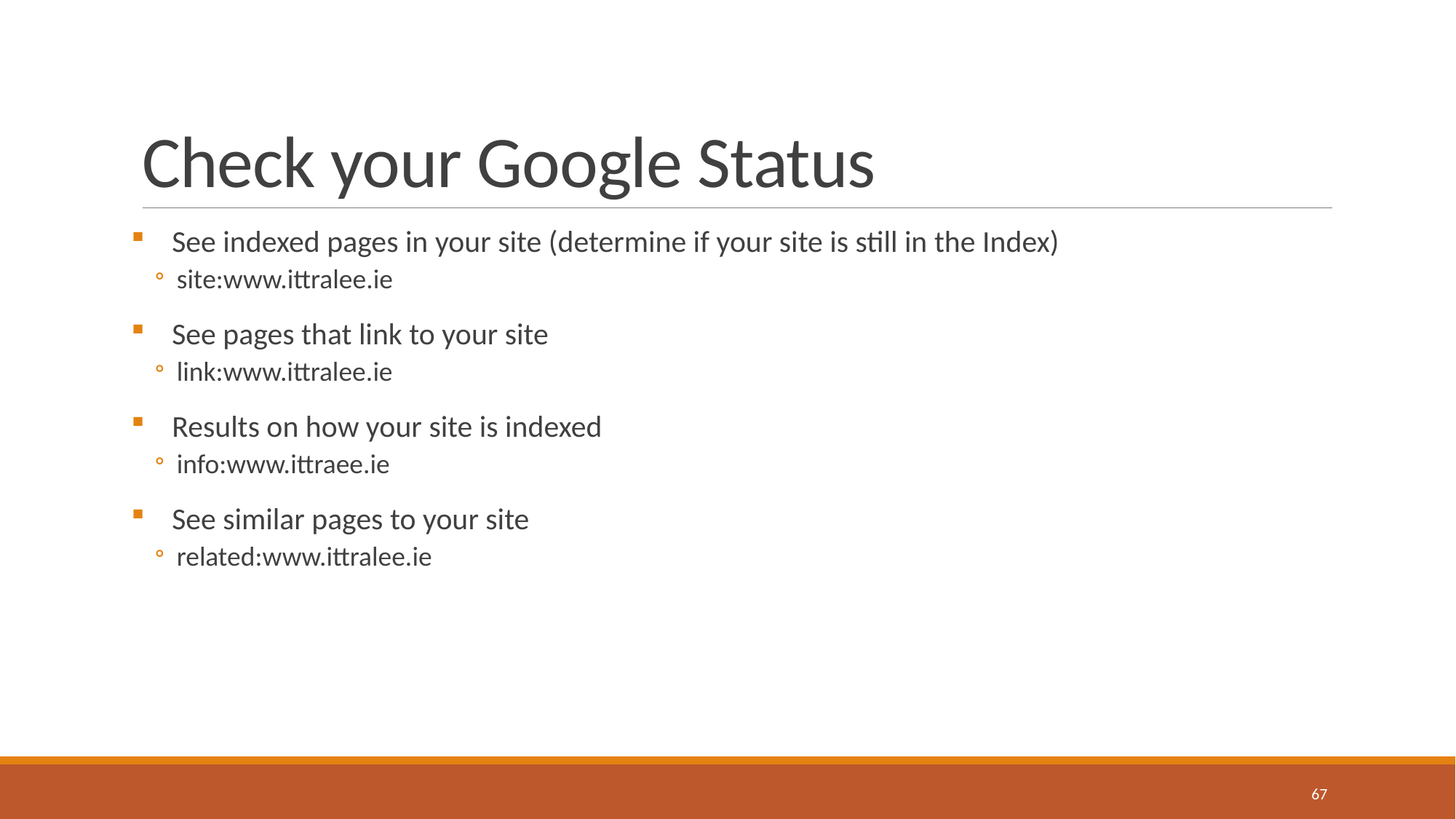

# Check your Google Status
See indexed pages in your site (determine if your site is still in the Index)
site:www.ittralee.ie
See pages that link to your site
link:www.ittralee.ie
Results on how your site is indexed
info:www.ittraee.ie
See similar pages to your site
related:www.ittralee.ie

67